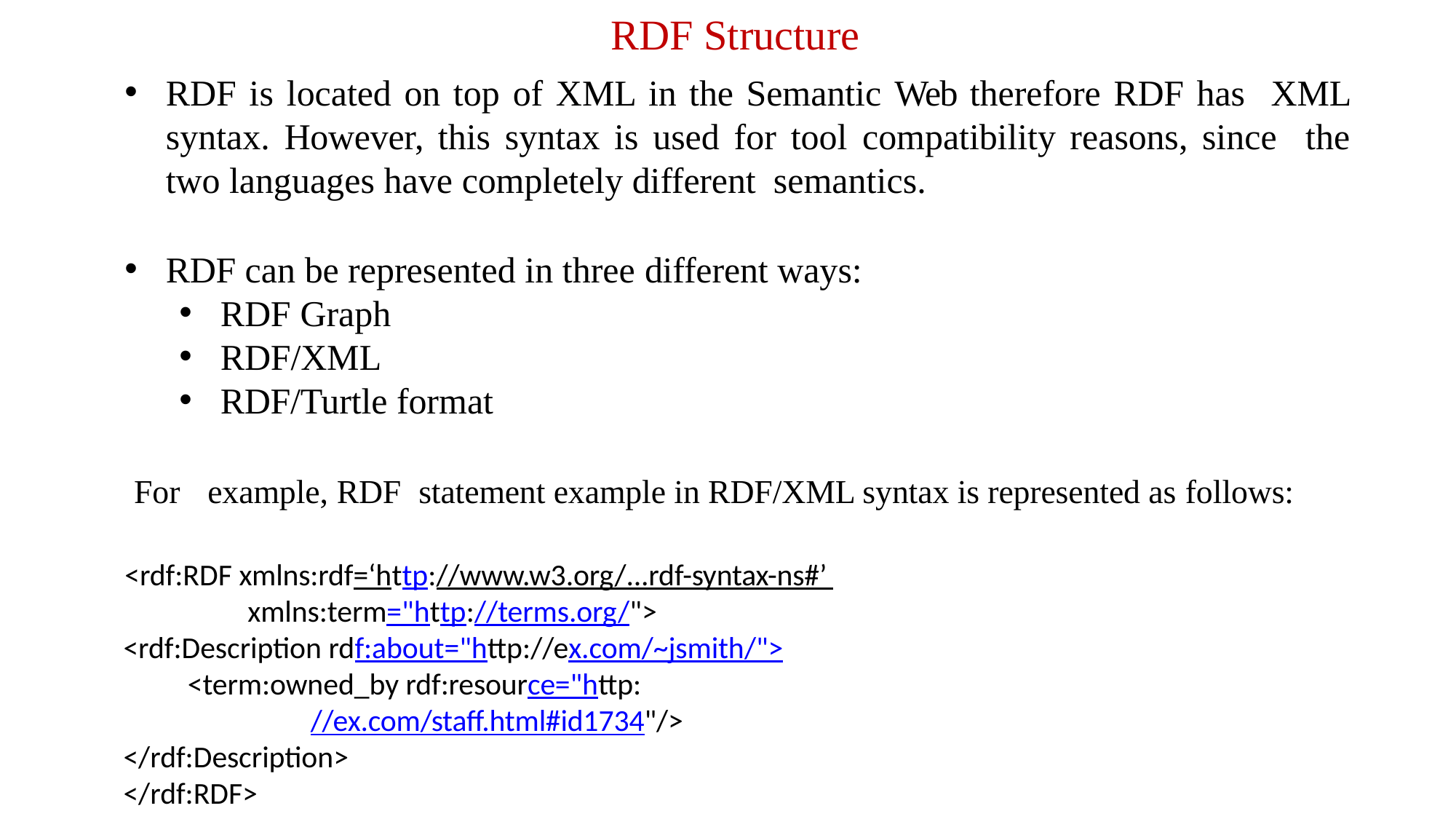

# RDF Structure
RDF is located on top of XML in the Semantic Web therefore RDF has  XML syntax. However, this syntax is used for tool compatibility reasons, since  the two languages have completely different semantics.

RDF can be represented in three different ways:
RDF Graph
RDF/XML
RDF/Turtle format

For	example, RDF	statement example in RDF/XML syntax is represented as follows:

<rdf:RDF xmlns:rdf=‘http://www.w3.org/...rdf-syntax-ns#’  xmlns:term="http://terms.org/">
<rdf:Description rdf:about="http://ex.com/~jsmith/">
<term:owned_by rdf:resource="http://ex.com/staff.html#id1734"/>
</rdf:Description>
</rdf:RDF>